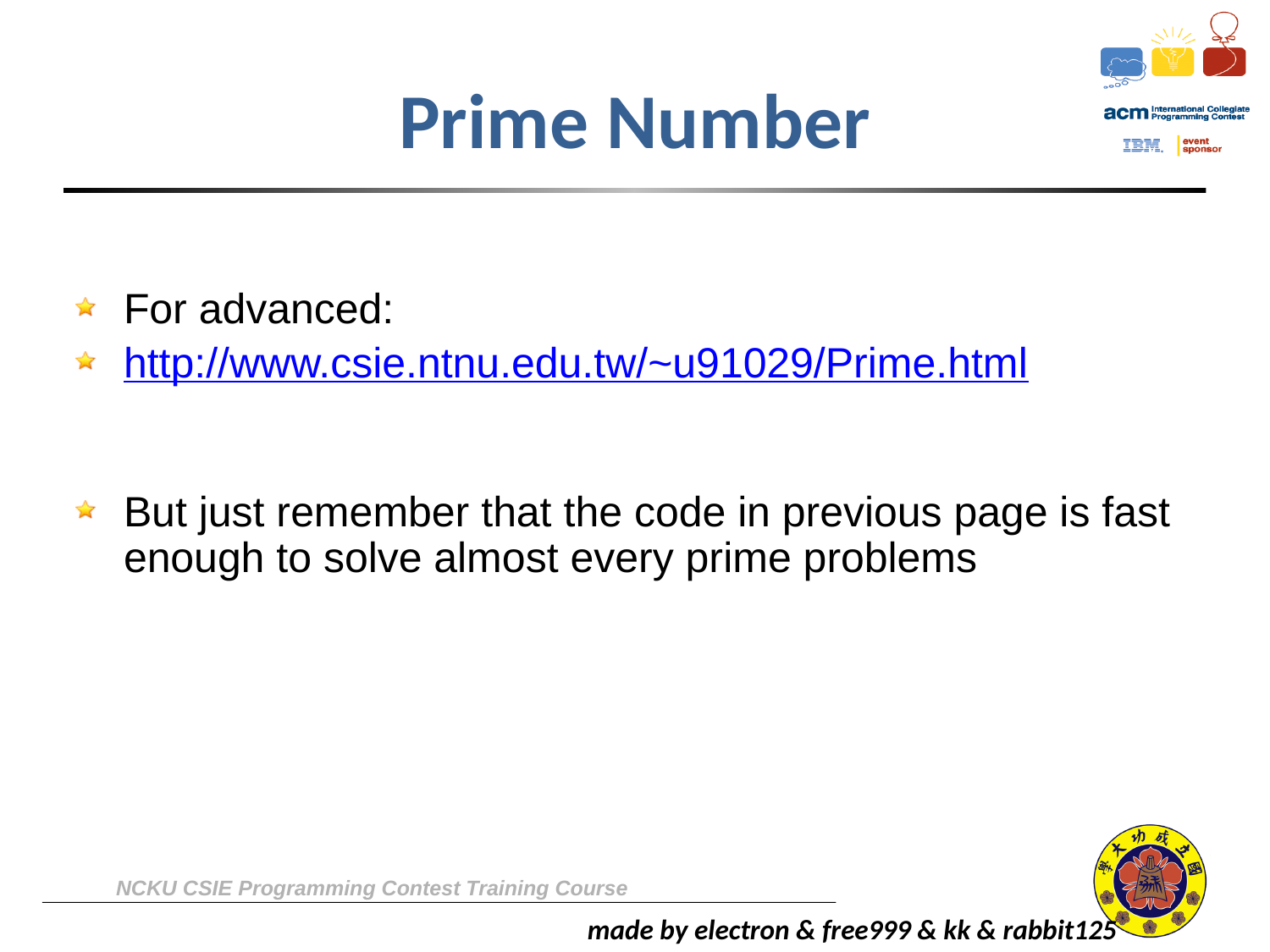

# Prime Number

For advanced:
http://www.csie.ntnu.edu.tw/~u91029/Prime.html

But just remember that the code in previous page is fast enough to solve almost every prime problems

NCKU CSIE Programming Contest Training Course